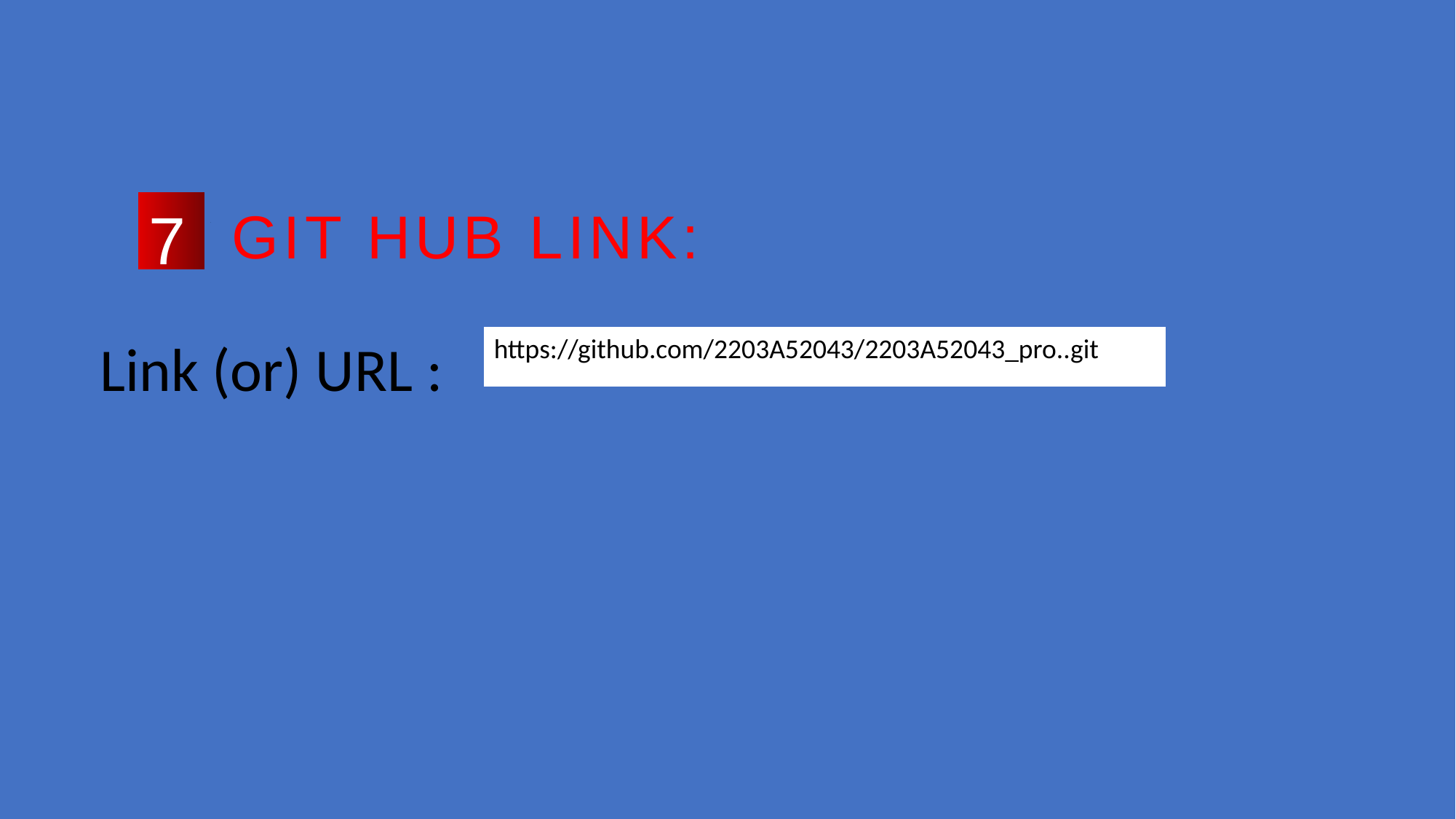

7
 GIT HUB LINK:
# .
https://github.com/2203A52043/2203A52043_pro..git
Link (or) URL :